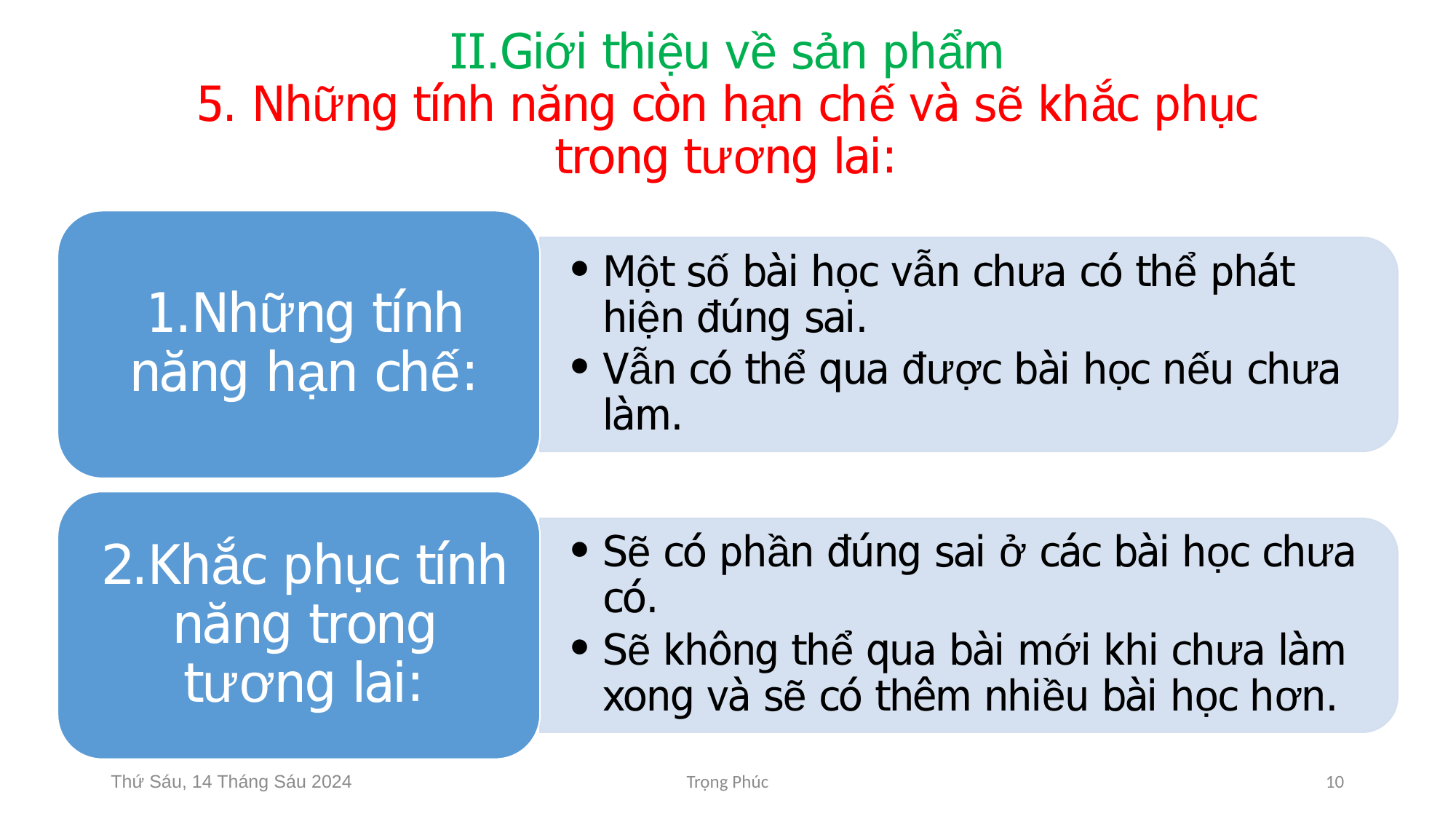

# II.Giới thiệu về sản phẩm 5. Những tính năng còn hạn chế và sẽ khắc phục trong tương lai:
Một số bài học vẫn chưa có thể phát hiện đúng sai.
Vẫn có thể qua được bài học nếu chưa làm.
1.Những tính năng hạn chế:
Sẽ có phần đúng sai ở các bài học chưa có.
Sẽ không thể qua bài mới khi chưa làm xong và sẽ có thêm nhiều bài học hơn.
2.Khắc phục tính năng trong tương lai:
Thứ Sáu, 14 Tháng Sáu 2024
Trọng Phúc
10